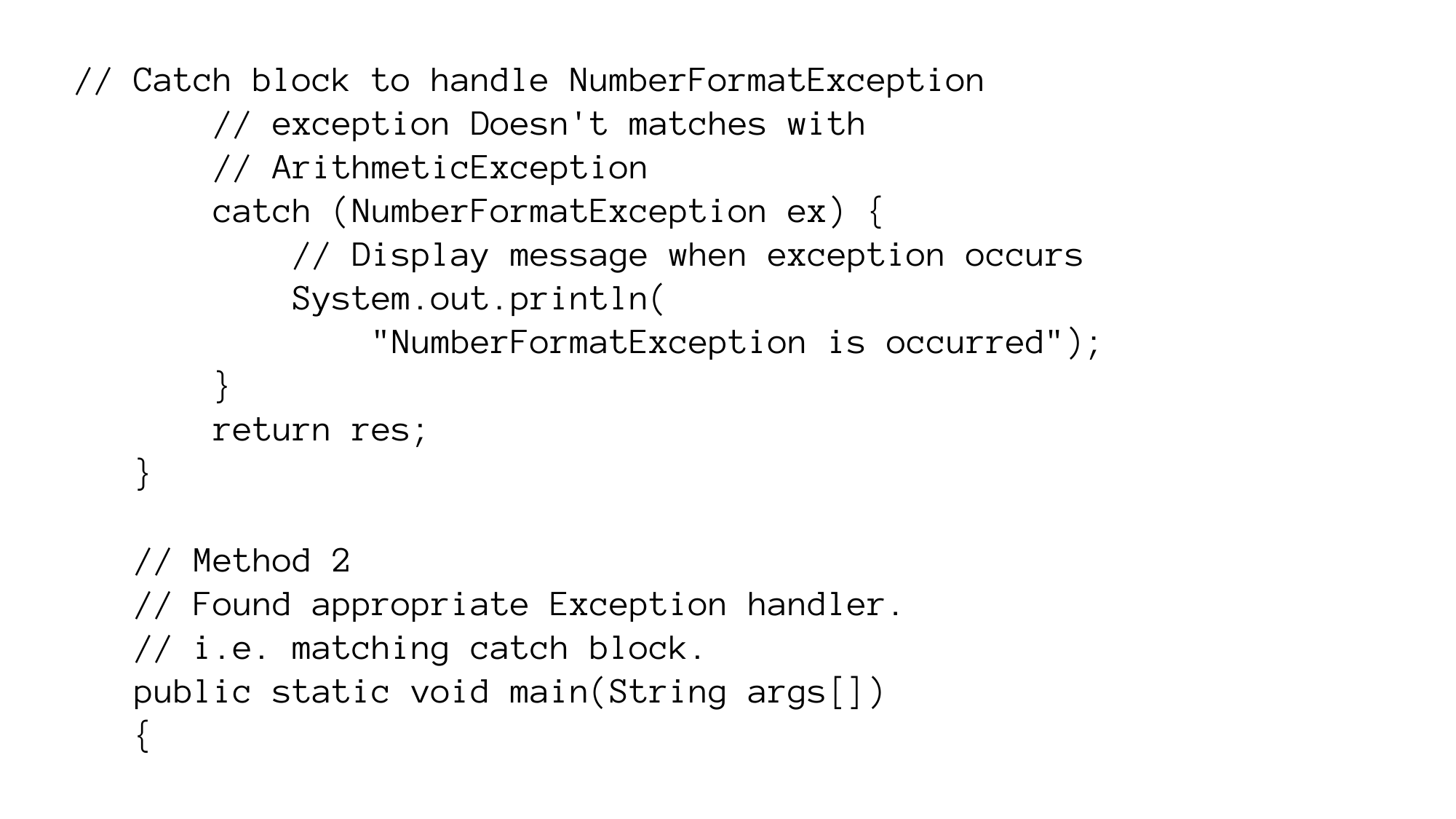

// Catch block to handle NumberFormatException
        // exception Doesn't matches with
        // ArithmeticException
        catch (NumberFormatException ex) {
            // Display message when exception occurs
            System.out.println(
                "NumberFormatException is occurred");
        }
        return res;
    }

    // Method 2
    // Found appropriate Exception handler.
    // i.e. matching catch block.
    public static void main(String args[])
    {